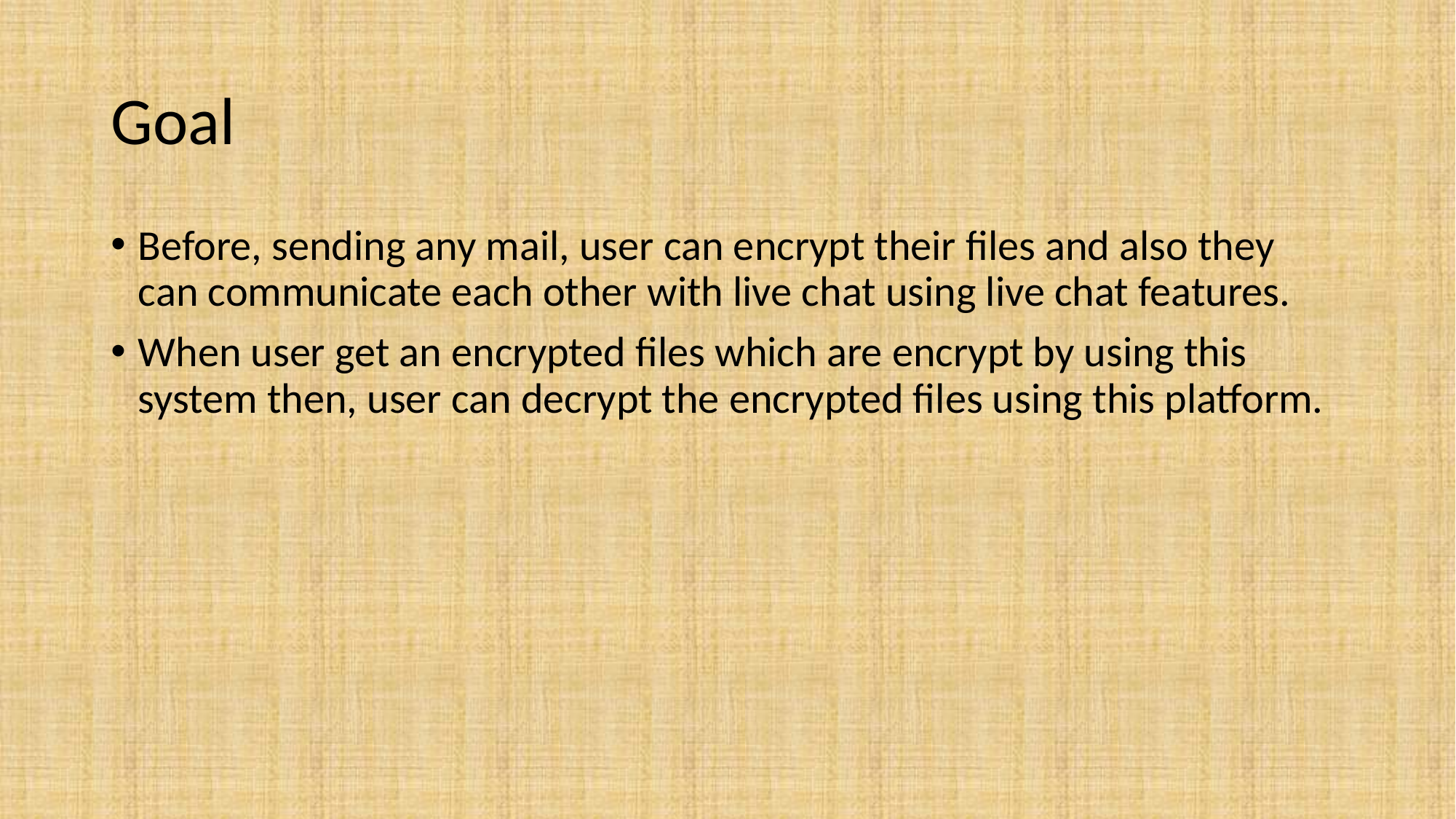

# Goal
Before, sending any mail, user can encrypt their files and also they can communicate each other with live chat using live chat features.
When user get an encrypted files which are encrypt by using this system then, user can decrypt the encrypted files using this platform.